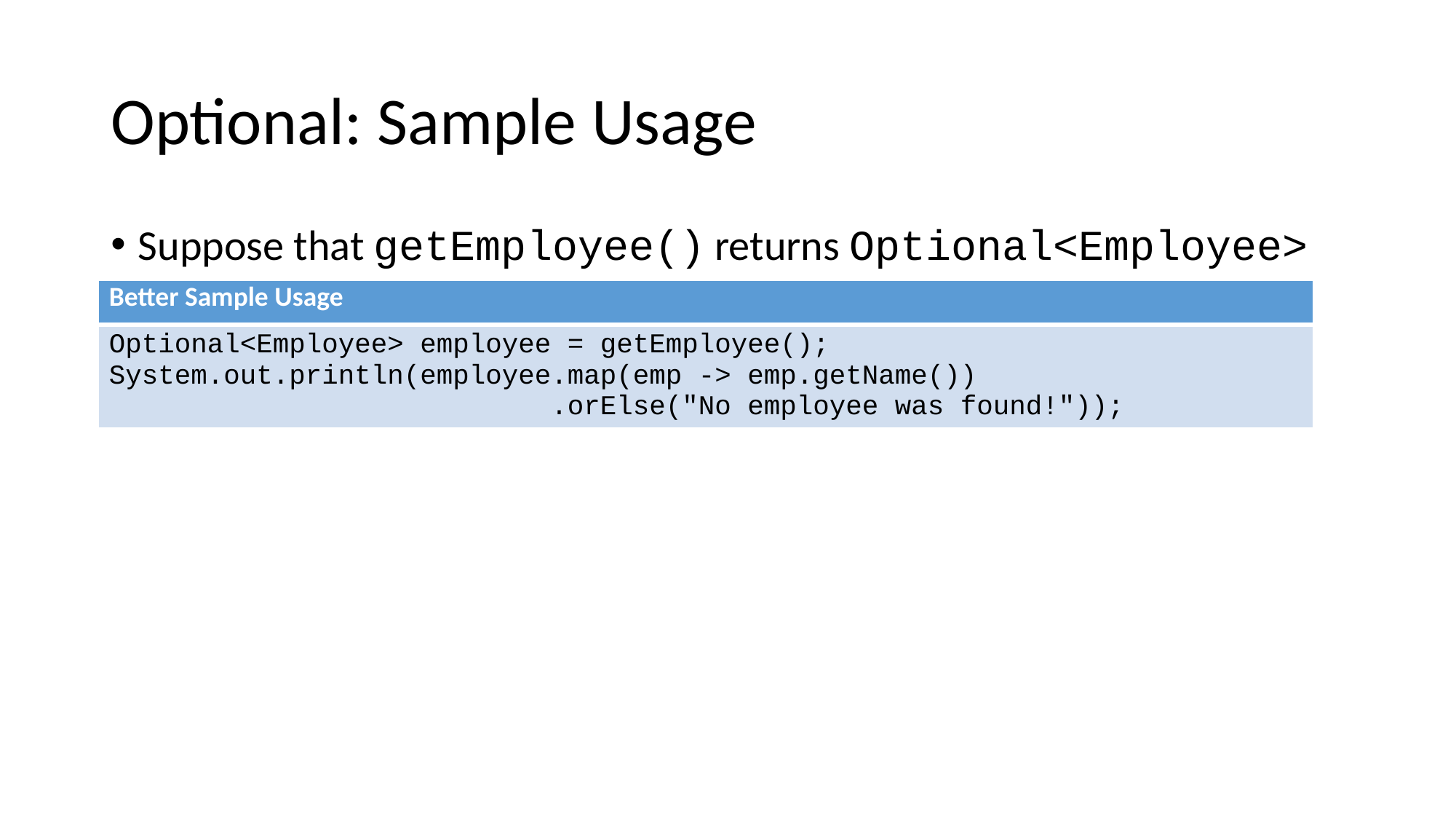

# Optional: Sample Usage
Suppose that getEmployee() returns Optional<Employee>
| Better Sample Usage |
| --- |
| Optional<Employee> employee = getEmployee(); System.out.println(employee.map(emp -> emp.getName()) .orElse("No employee was found!")); |